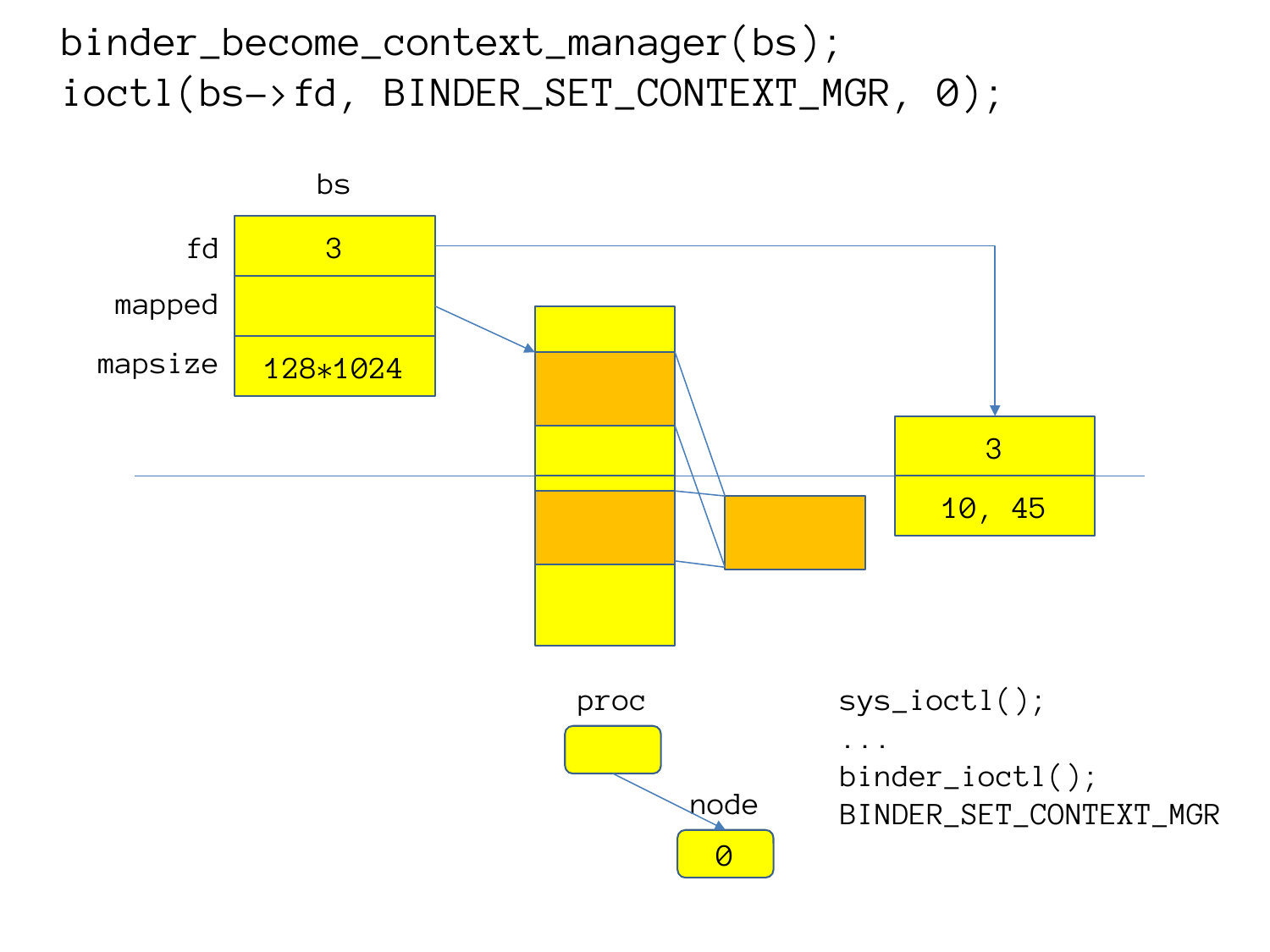

binder_become_context_manager(bs);
ioctl(bs->fd, BINDER_SET_CONTEXT_MGR, 0);
bs
3
fd
mapped

mapsize
128*1024

3

10, 45

proc
sys_ioctl();
...
binder_ioctl();
BINDER_SET_CONTEXT_MGR

node
0